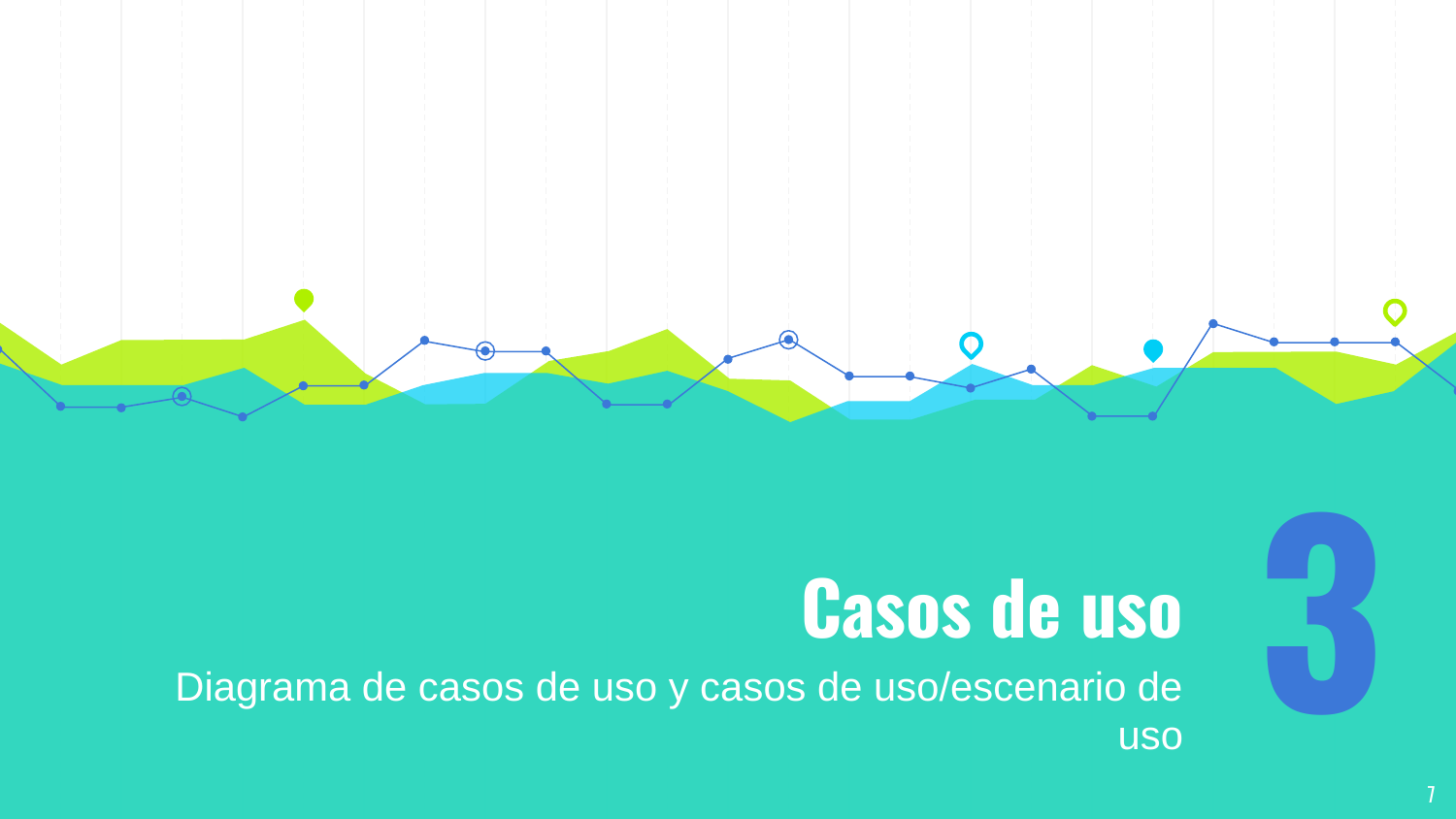

3
# Casos de uso
Diagrama de casos de uso y casos de uso/escenario de uso
7